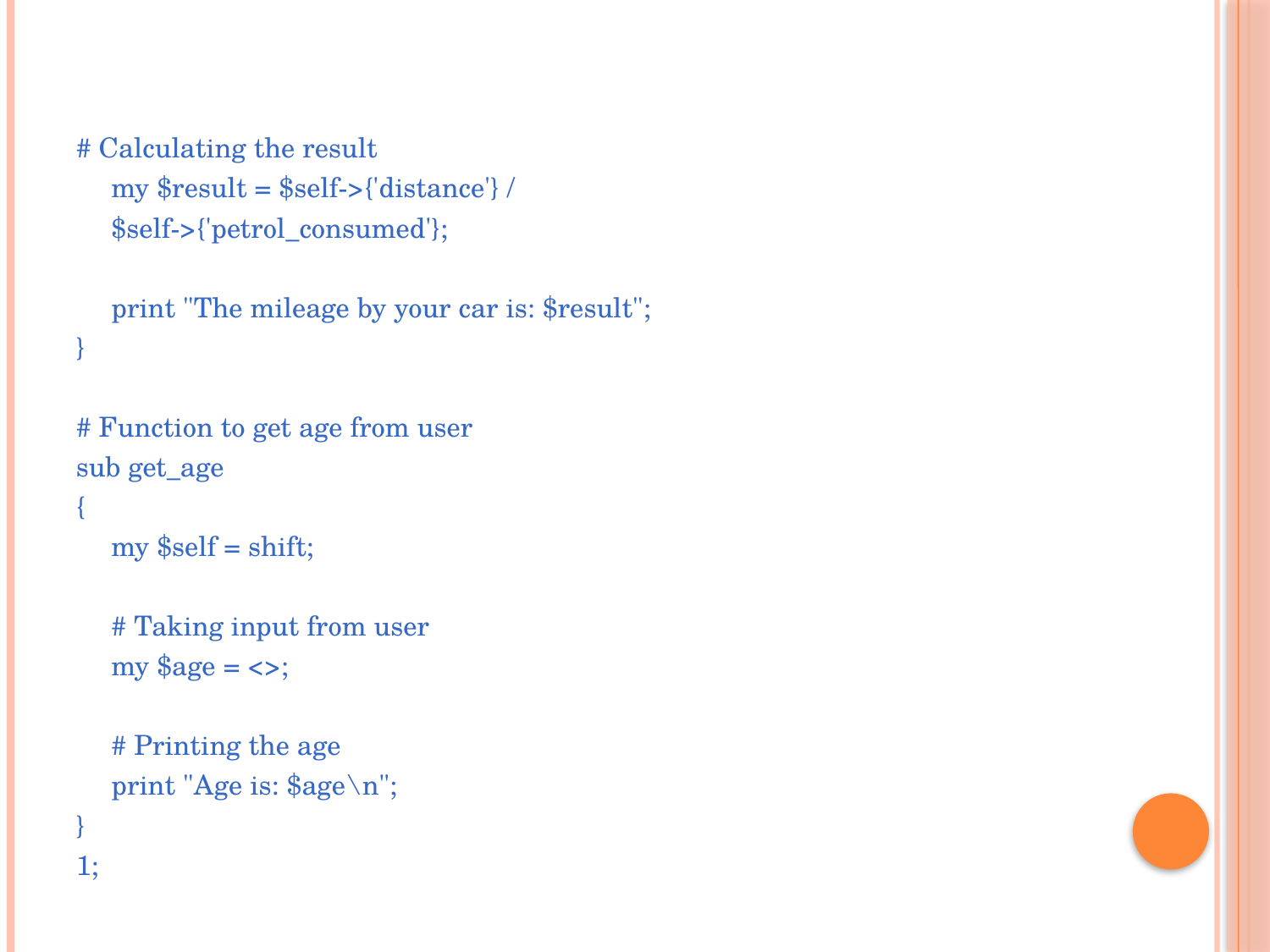

# Calculating the result
	my $result = $self->{'distance'} /
				$self->{'petrol_consumed'};

	print "The mileage by your car is: $result";
}

# Function to get age from user
sub get_age
{
	my $self = shift;

	# Taking input from user
	my $age = <>;

	# Printing the age
	print "Age is: $age\n";
}
1;